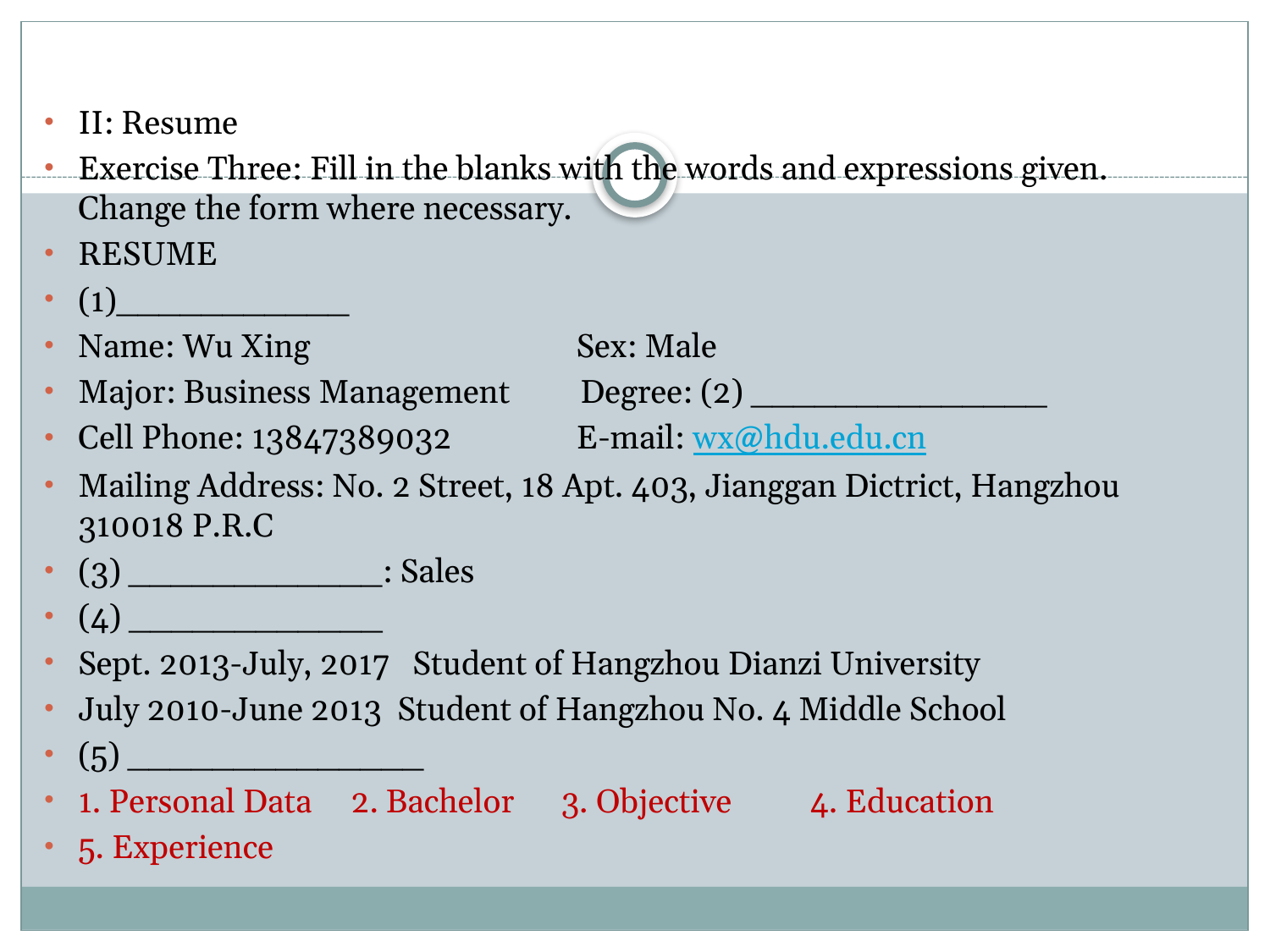

II: Resume
Exercise Three: Fill in the blanks with the words and expressions given. Change the form where necessary.
RESUME
(1)___________
Name: Wu Xing                                  Sex: Male
Major: Business Management         Degree: (2) ______________
Cell Phone: 13847389032                E-mail: wx@hdu.edu.cn
Mailing Address: No. 2 Street, 18 Apt. 403, Jianggan Dictrict, Hangzhou 310018 P.R.C
(3) ____________: Sales
(4) ____________
Sept. 2013-July, 2017   Student of Hangzhou Dianzi University
July 2010-June 2013  Student of Hangzhou No. 4 Middle School
(5) ______________
1. Personal Data     2. Bachelor      3. Objective          4. Education
5. Experience